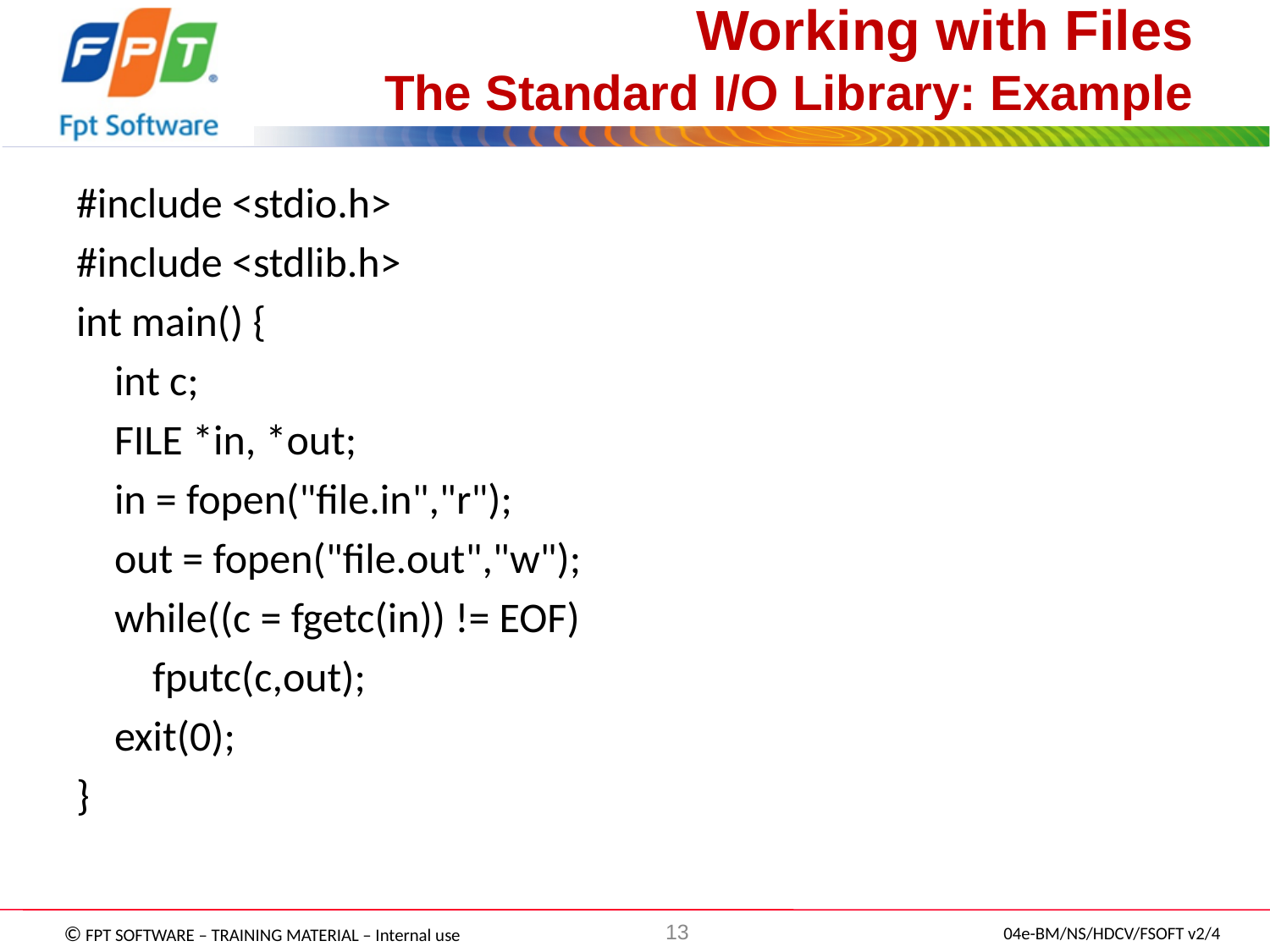

# Working with Files The Standard I/O Library: Example
#include <stdio.h>
#include <stdlib.h>
int main() {
    int c;
    FILE *in, *out;
    in = fopen("file.in","r");
    out = fopen("file.out","w");
    while((c = fgetc(in)) != EOF)
        fputc(c,out);
    exit(0);
}
13